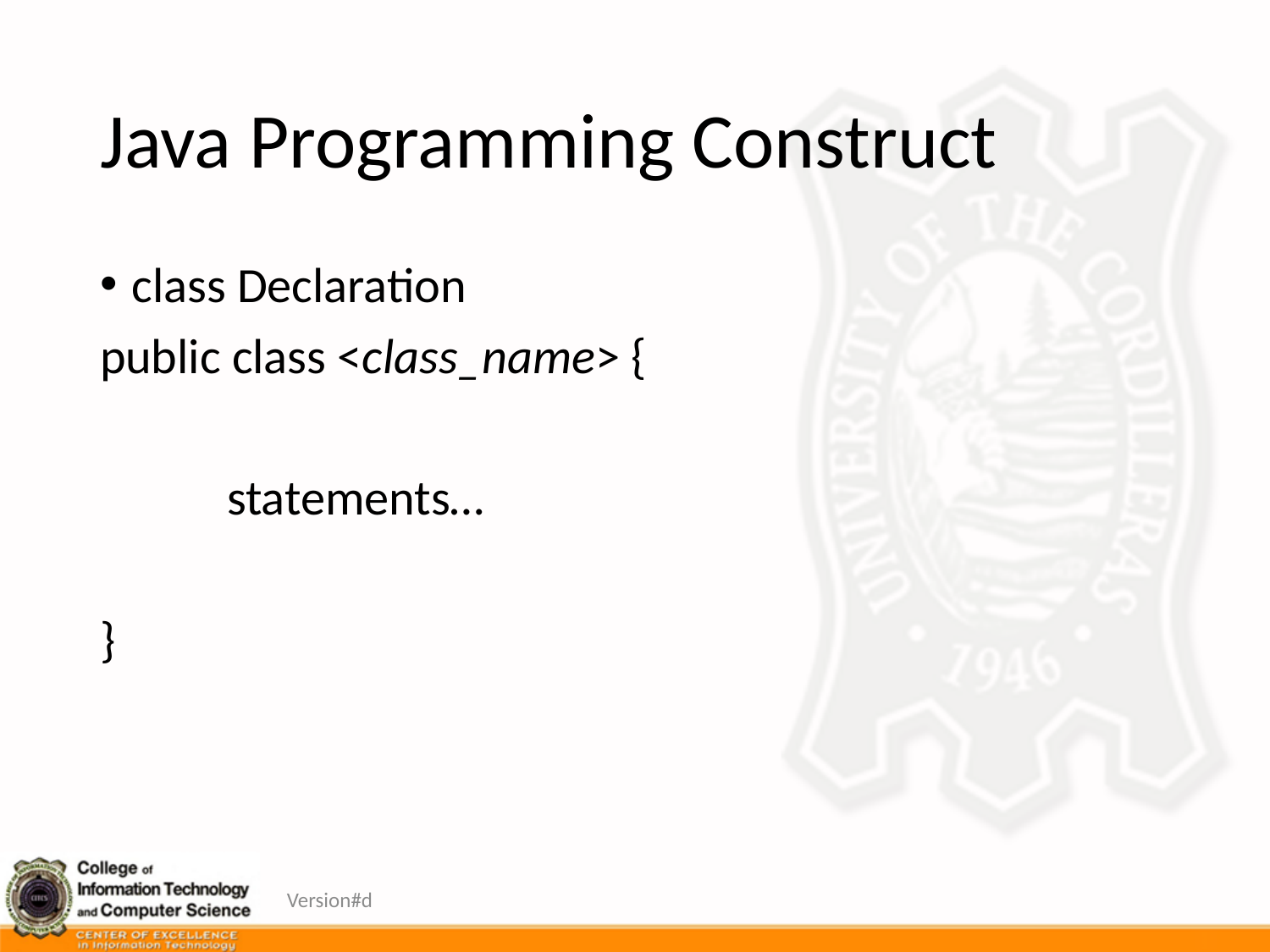

# Java Programming Construct
class Declaration
public class <class_name> {

	statements…

}
Version#d